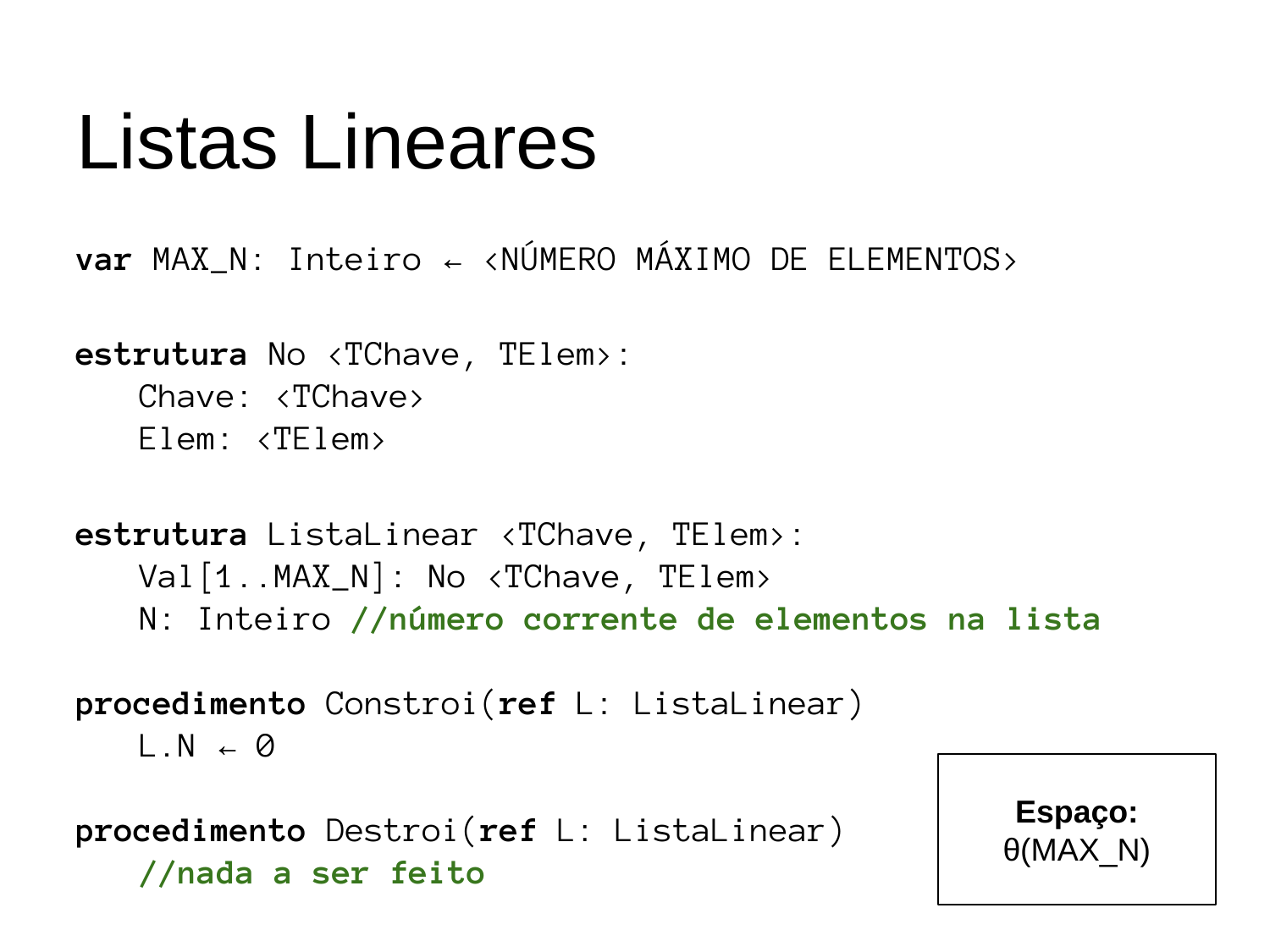

# Listas Lineares
var MAX_N: Inteiro ← <NÚMERO MÁXIMO DE ELEMENTOS>

estrutura No <TChave, TElem>:
Chave: <TChave>
Elem: <TElem>

estrutura ListaLinear <TChave, TElem>:
Val[1..MAX_N]: No <TChave, TElem>
N: Inteiro //número corrente de elementos na lista

procedimento Constroi(ref L: ListaLinear)
L.N ← 0

procedimento Destroi(ref L: ListaLinear)
//nada a ser feito

Espaço:
θ(MAX_N)